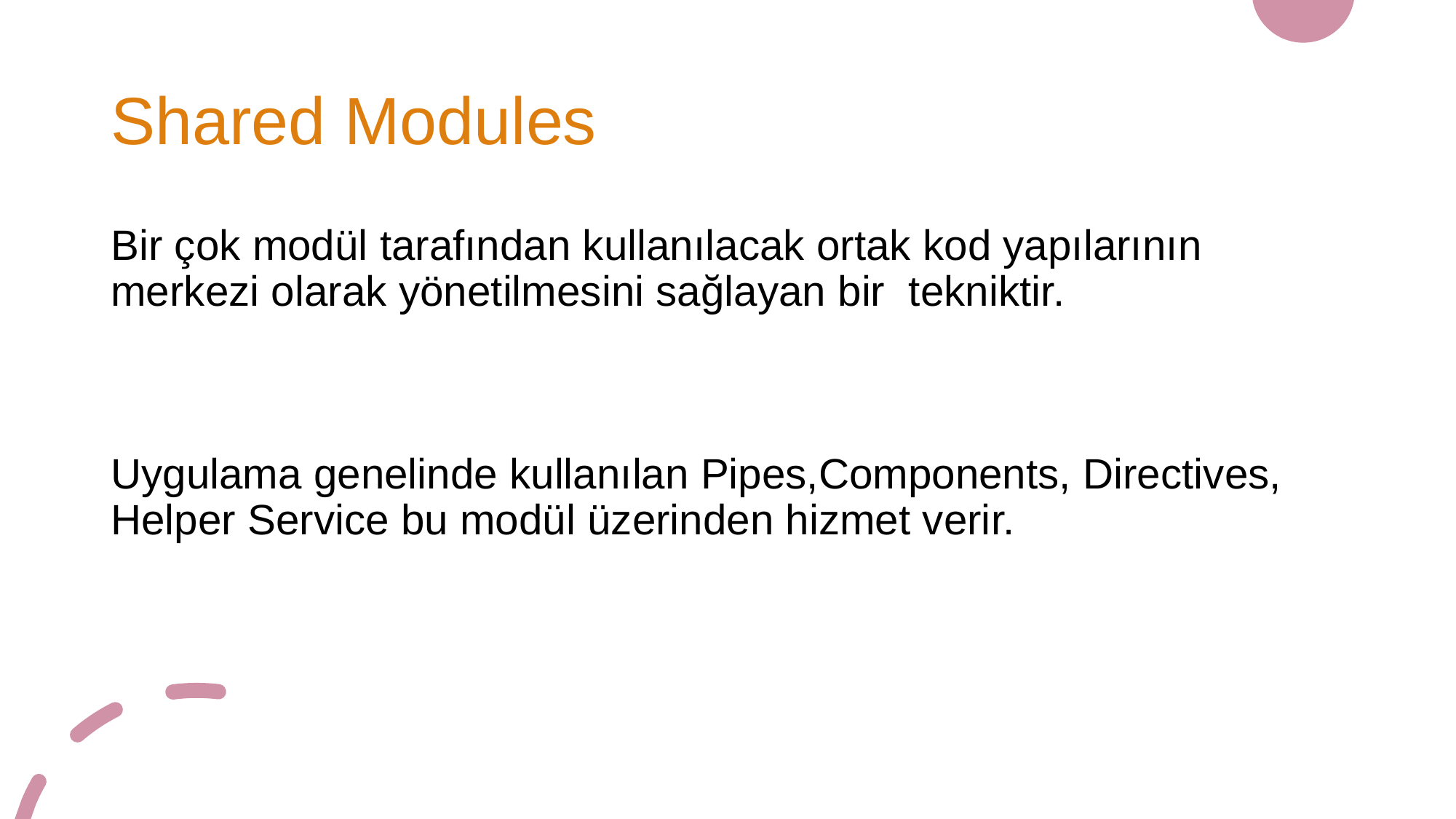

# Shared Modules
Bir çok modül tarafından kullanılacak ortak kod yapılarının merkezi olarak yönetilmesini sağlayan bir  tekniktir.

Uygulama genelinde kullanılan Pipes,Components, Directives, Helper Service bu modül üzerinden hizmet verir.